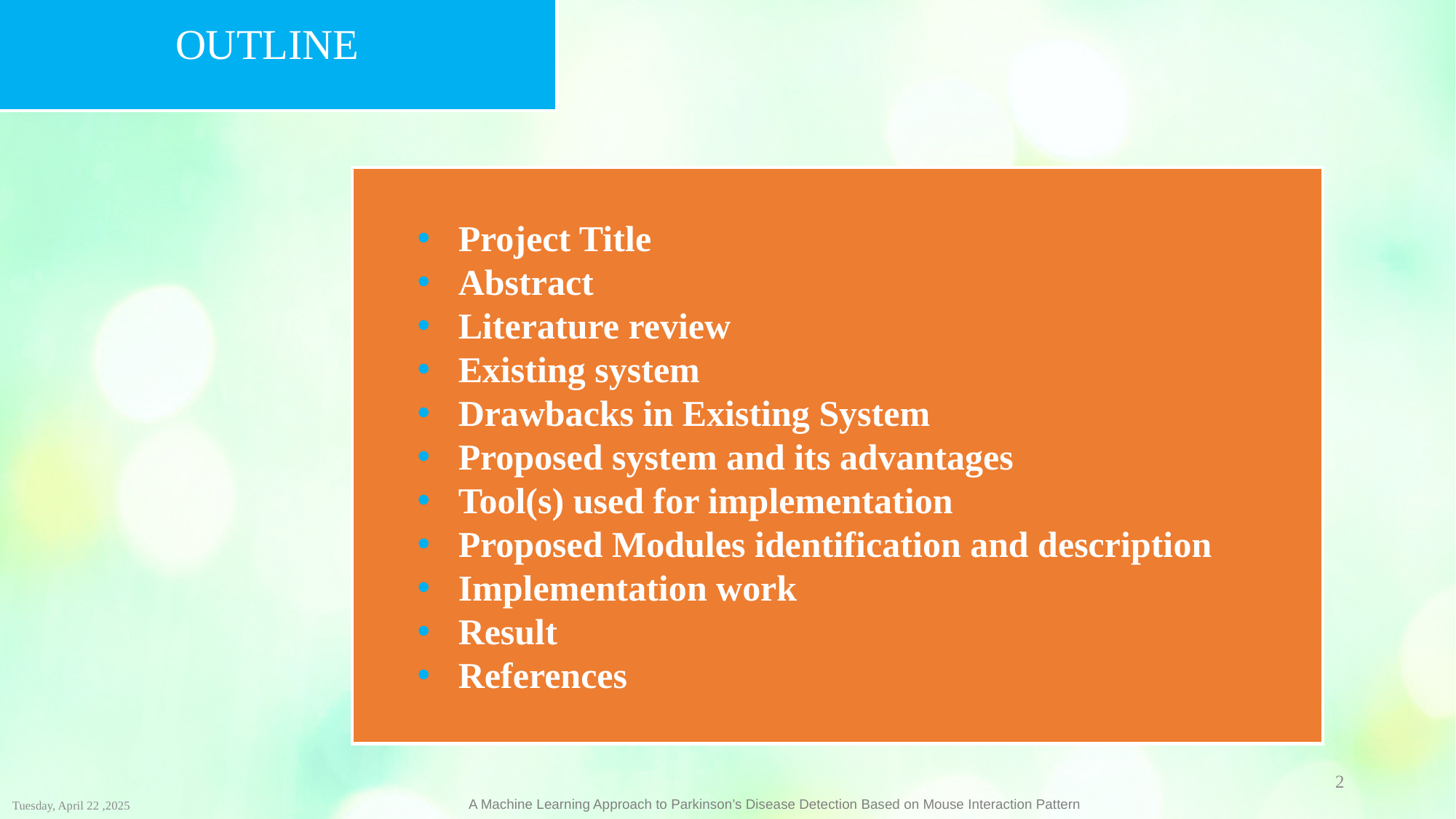

OUTLINE
Project Title
Abstract
Literature review
Existing system
Drawbacks in Existing System
Proposed system and its advantages
Tool(s) used for implementation
Proposed Modules identification and description
Implementation work
Result
References
2
Tuesday, April 22 ,2025

        A Machine Learning Approach to Parkinson’s Disease Detection Based on Mouse Interaction Pattern